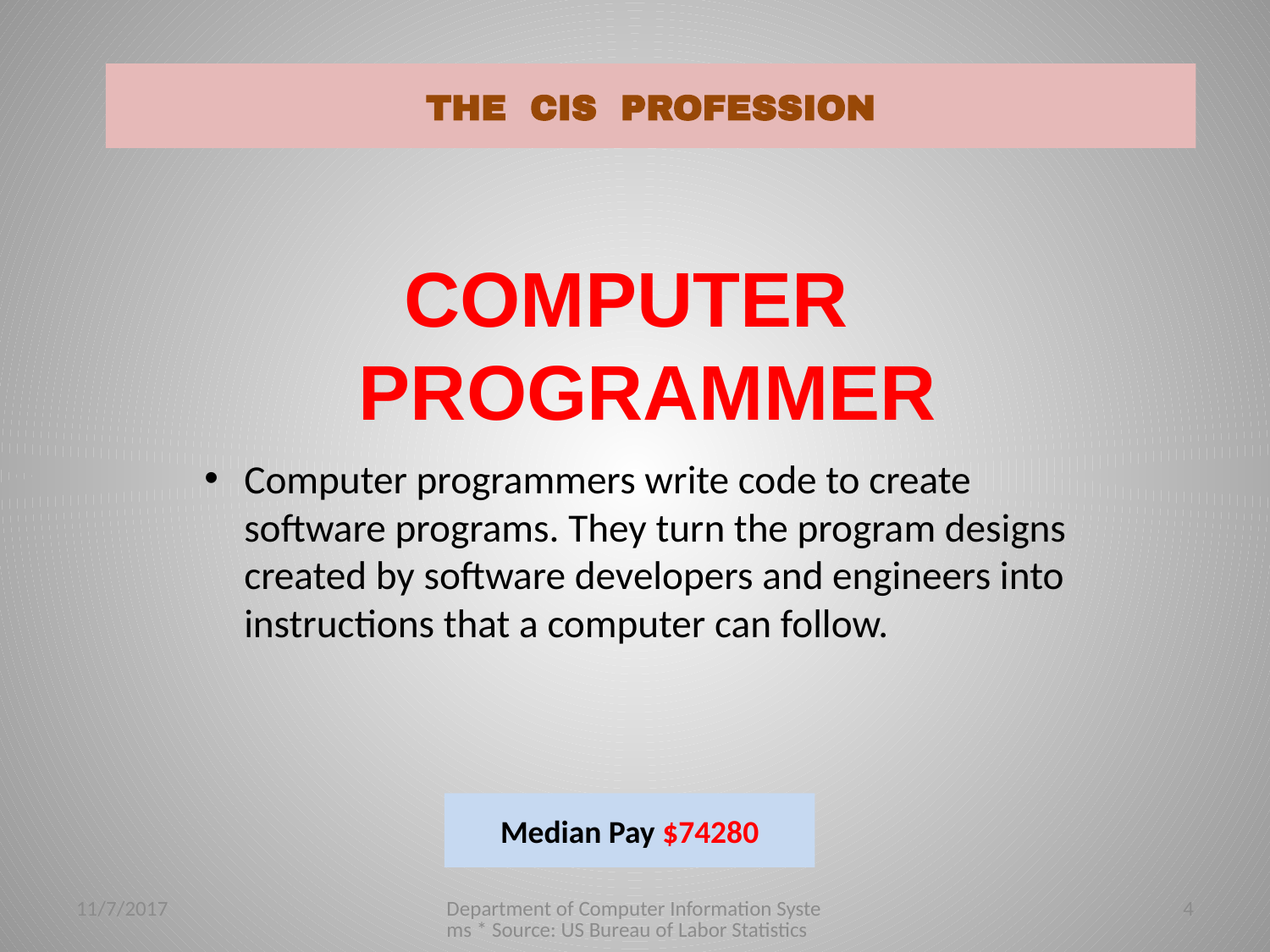

THE  CIS  PROFESSION
COMPUTER   PROGRAMMER
Computer programmers write code to create software programs. They turn the program designs created by software developers and engineers into instructions that a computer can follow.
Median Pay $74280
11/7/2017
Department of Computer Information Systems * Source: US Bureau of Labor Statistics
4